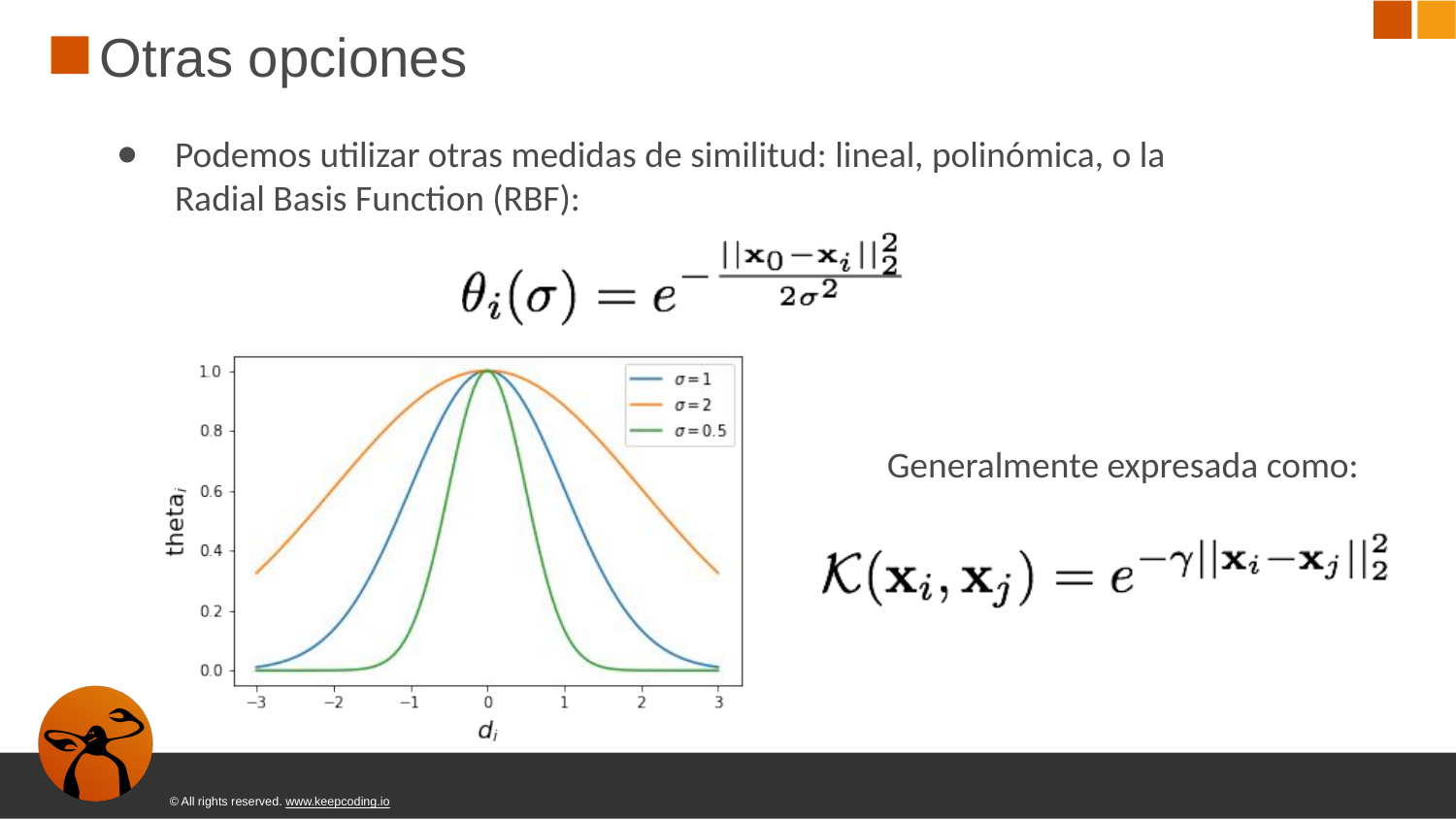

# Otras opciones
Podemos utilizar otras medidas de similitud: lineal, polinómica, o la Radial Basis Function (RBF):

Generalmente expresada como:

© All rights reserved. www.keepcoding.io